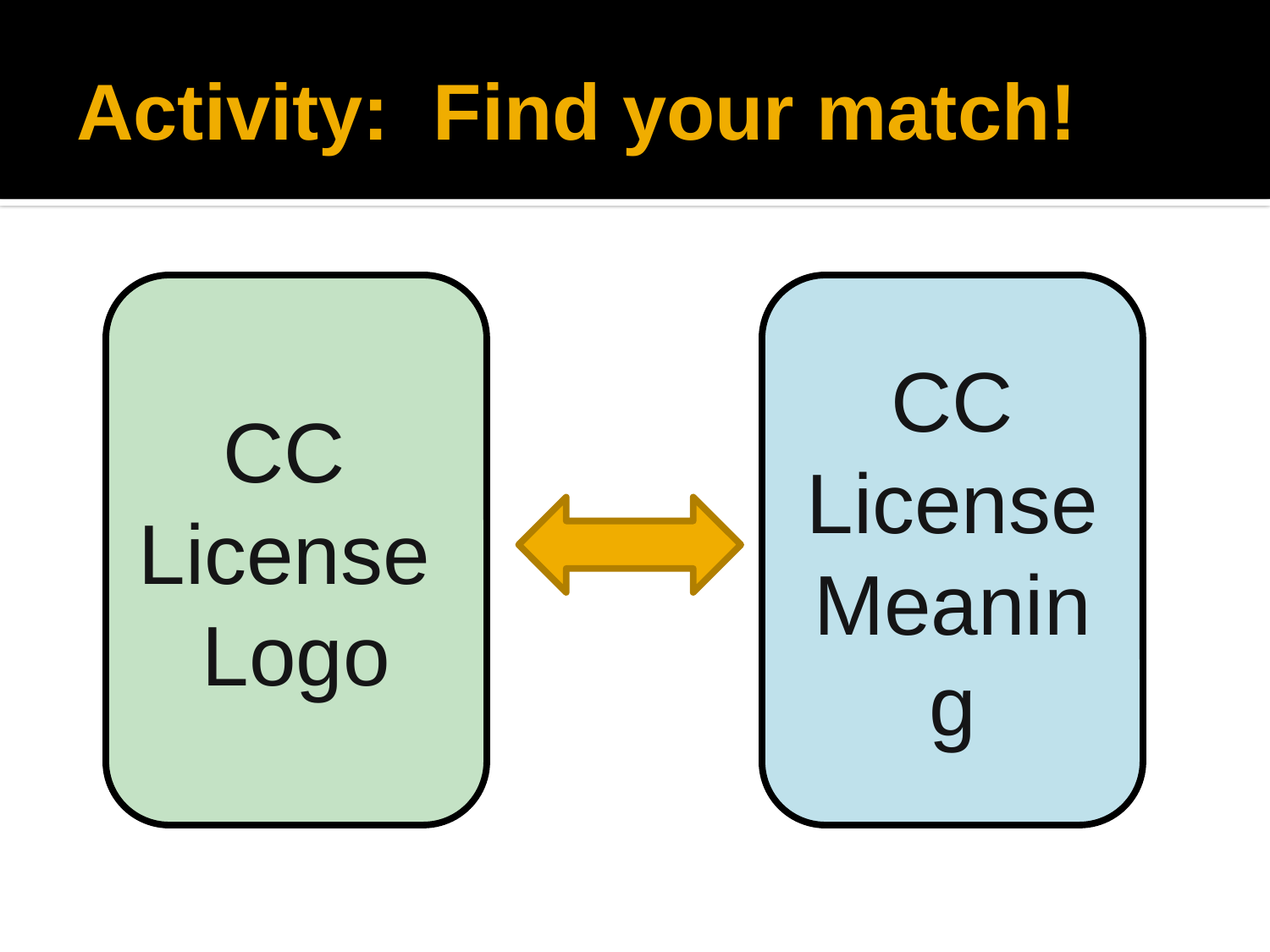

# Activity:  Find your match!
CC
License
Logo
CC License
Meaning